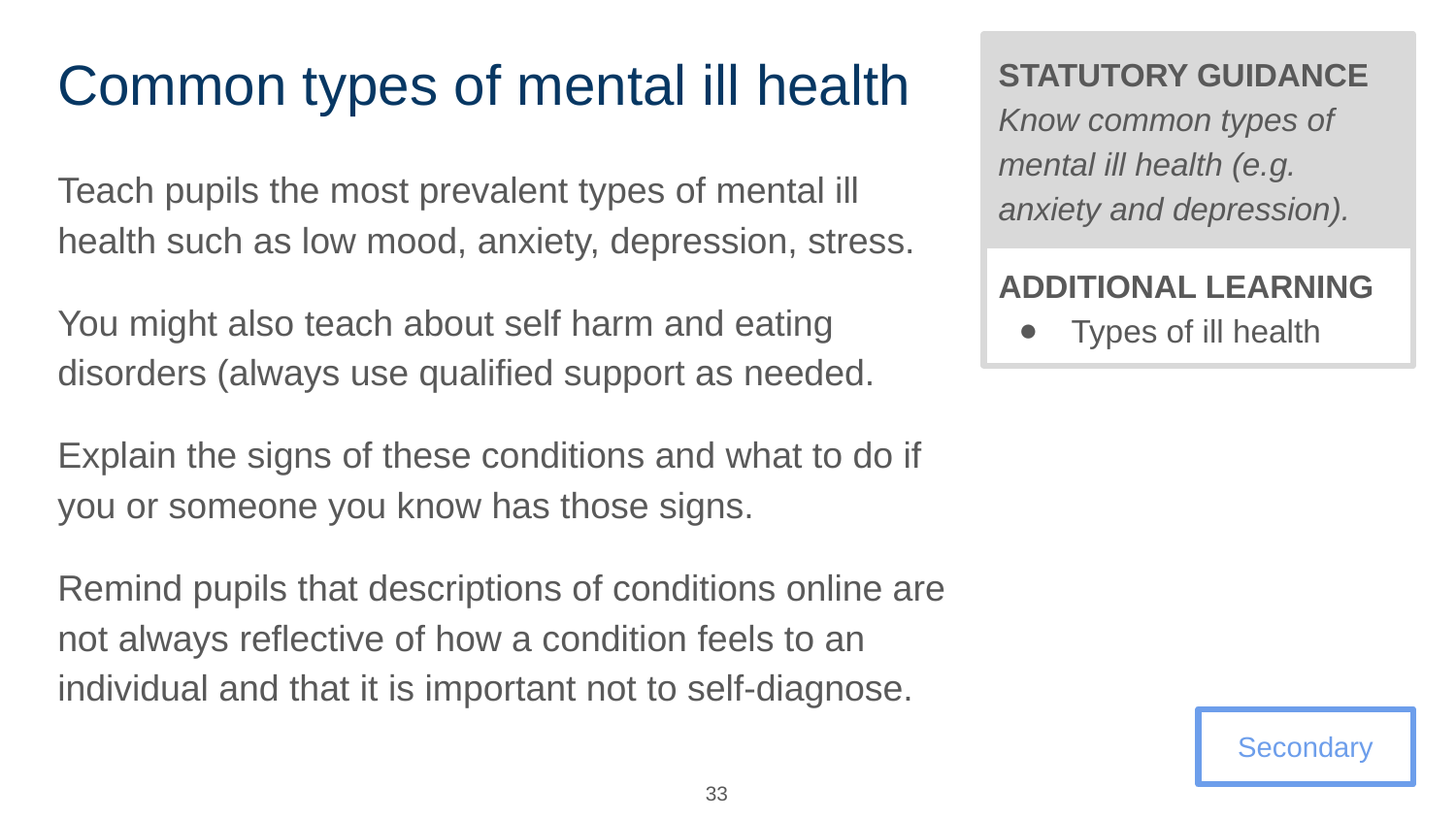

# Common types of mental ill health

STATUTORY GUIDANCE
Know common types of mental ill health (e.g. anxiety and depression).
Teach pupils the most prevalent types of mental ill health such as low mood, anxiety, depression, stress.
You might also teach about self harm and eating disorders (always use qualified support as needed.
Explain the signs of these conditions and what to do if you or someone you know has those signs.
Remind pupils that descriptions of conditions online are not always reflective of how a condition feels to an individual and that it is important not to self-diagnose.

ADDITIONAL LEARNING
Types of ill health

Secondary
33